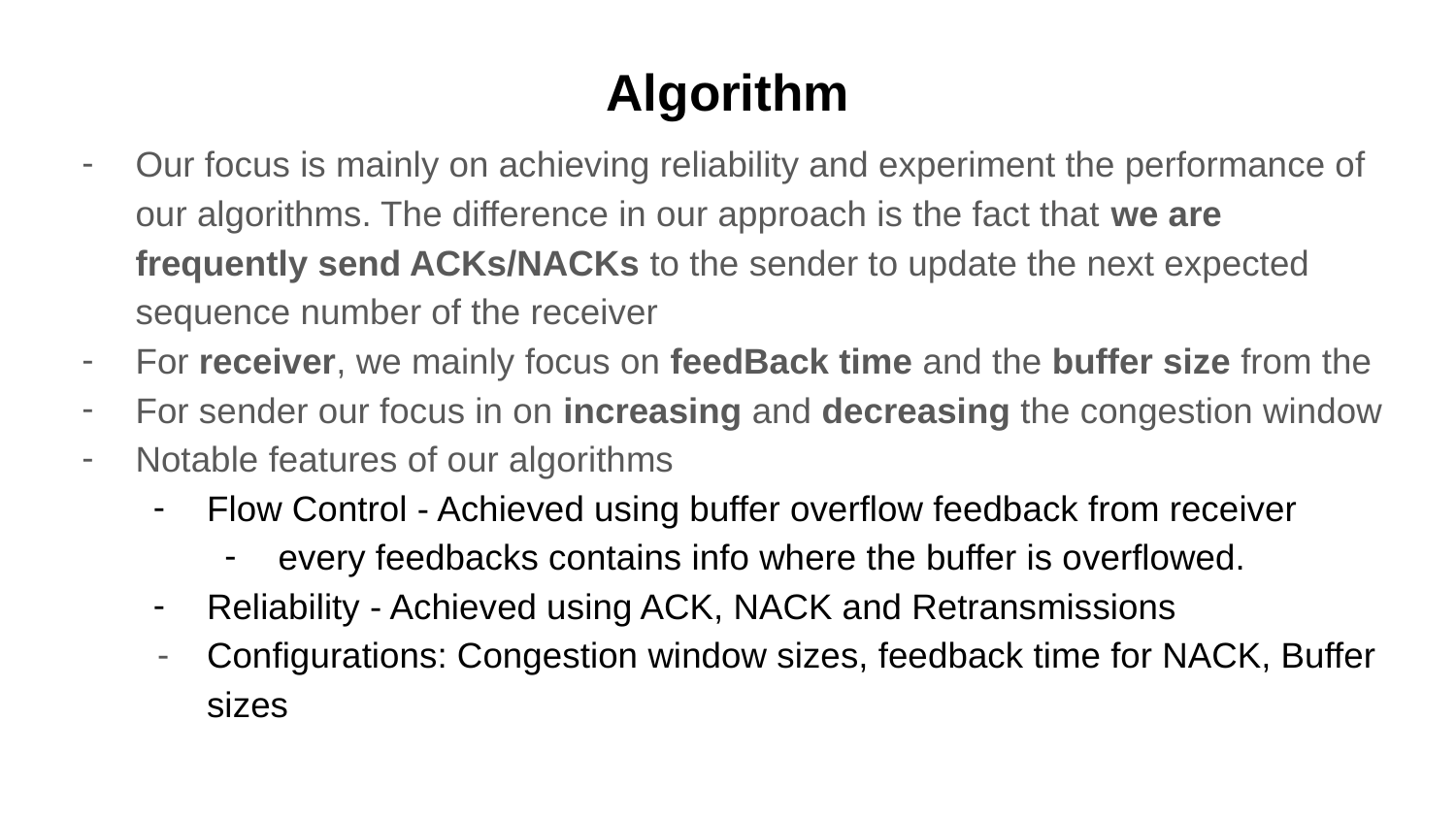

# Algorithm
Our focus is mainly on achieving reliability and experiment the performance of our algorithms. The difference in our approach is the fact that we are frequently send ACKs/NACKs to the sender to update the next expected sequence number of the receiver
For receiver, we mainly focus on feedBack time and the buffer size from the
For sender our focus in on increasing and decreasing the congestion window
Notable features of our algorithms
Flow Control - Achieved using buffer overflow feedback from receiver
every feedbacks contains info where the buffer is overflowed.
Reliability - Achieved using ACK, NACK and Retransmissions
Configurations: Congestion window sizes, feedback time for NACK, Buffer sizes